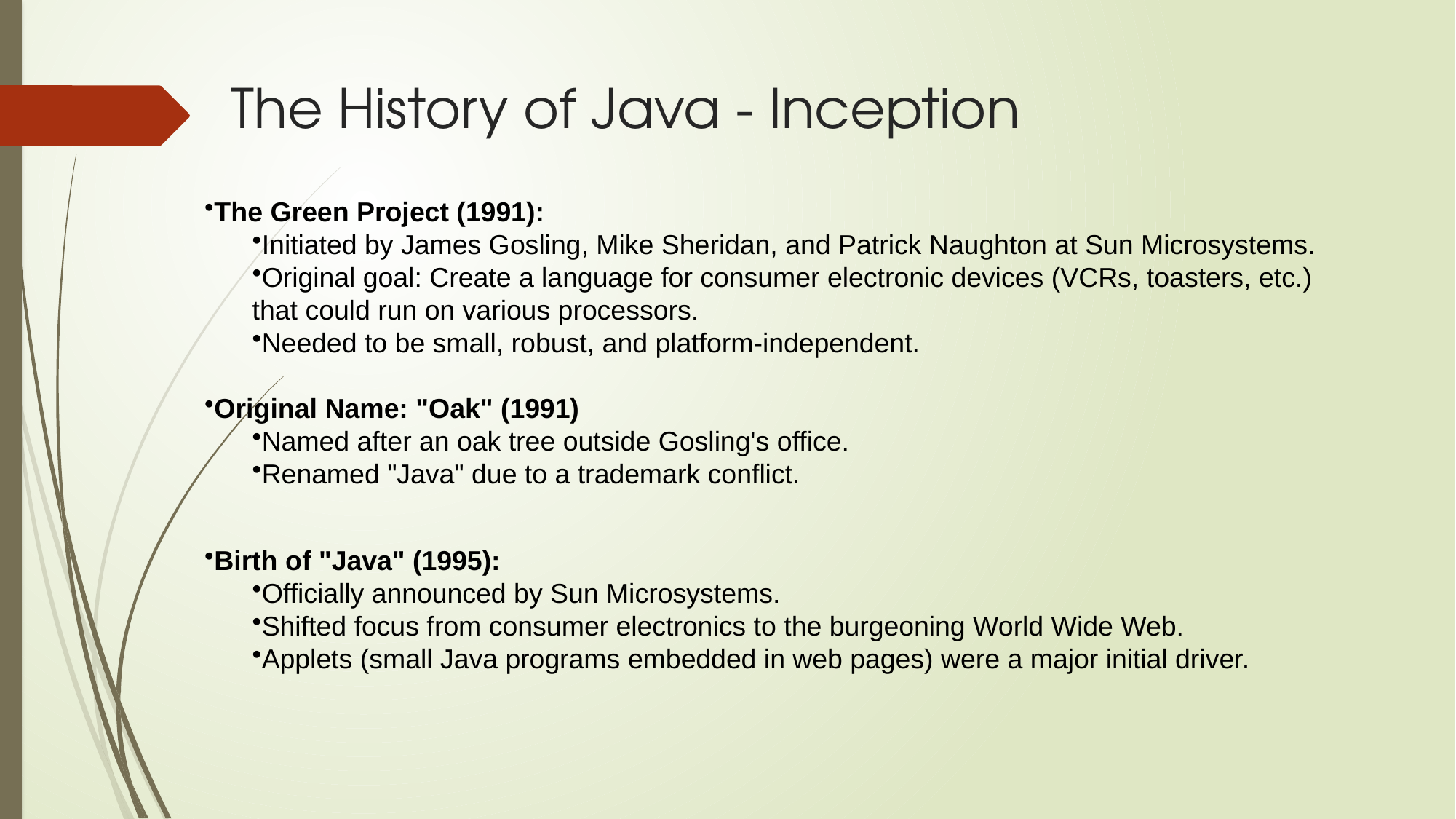

# The History of Java - Inception
The Green Project (1991):
Initiated by James Gosling, Mike Sheridan, and Patrick Naughton at Sun Microsystems.
Original goal: Create a language for consumer electronic devices (VCRs, toasters, etc.) that could run on various processors.
Needed to be small, robust, and platform-independent.

Original Name: "Oak" (1991)
Named after an oak tree outside Gosling's office.
Renamed "Java" due to a trademark conflict.

Birth of "Java" (1995):
Officially announced by Sun Microsystems.
Shifted focus from consumer electronics to the burgeoning World Wide Web.
Applets (small Java programs embedded in web pages) were a major initial driver.